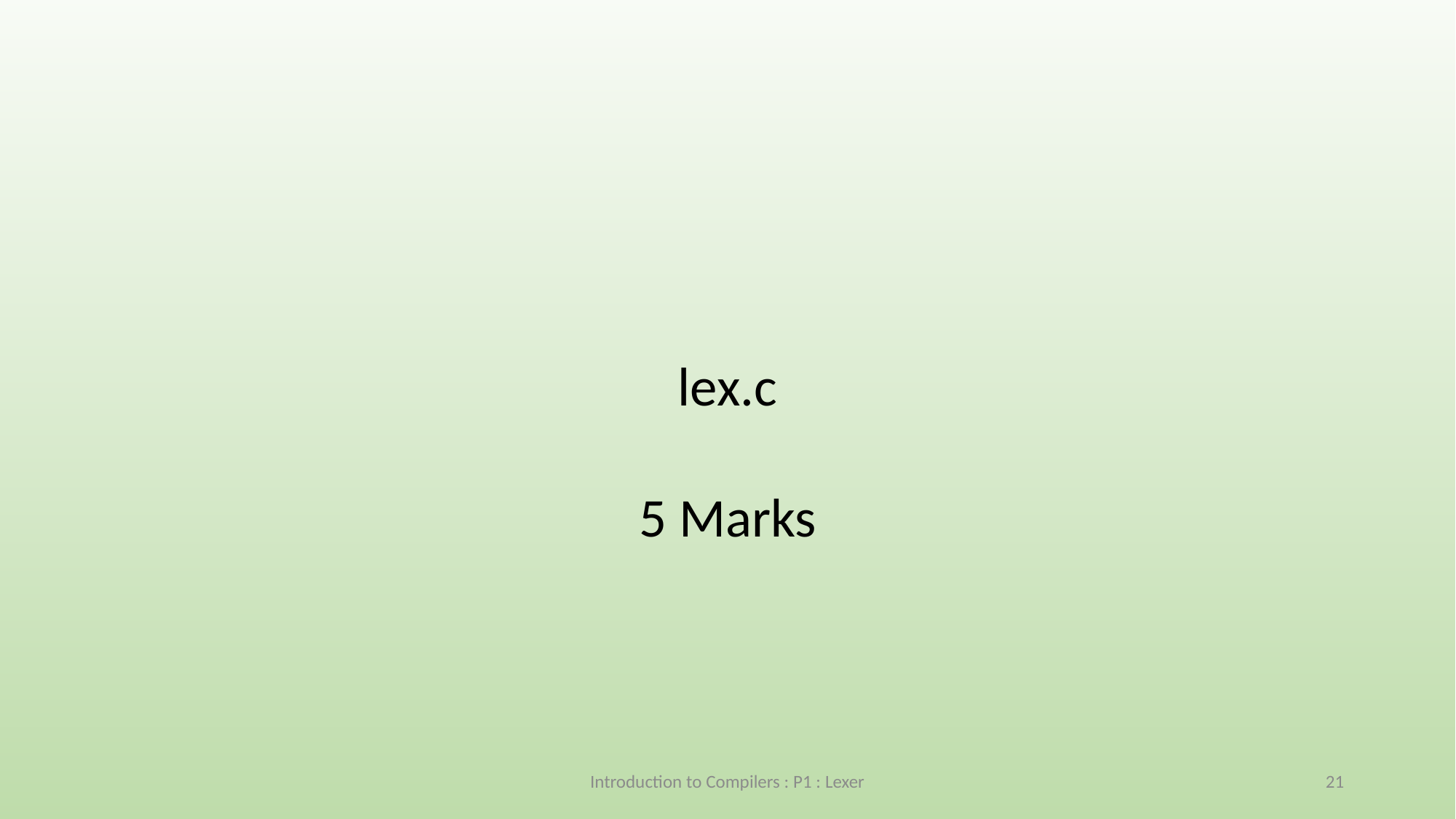

lex.c

5 Marks
Introduction to Compilers : P1 : Lexer
21